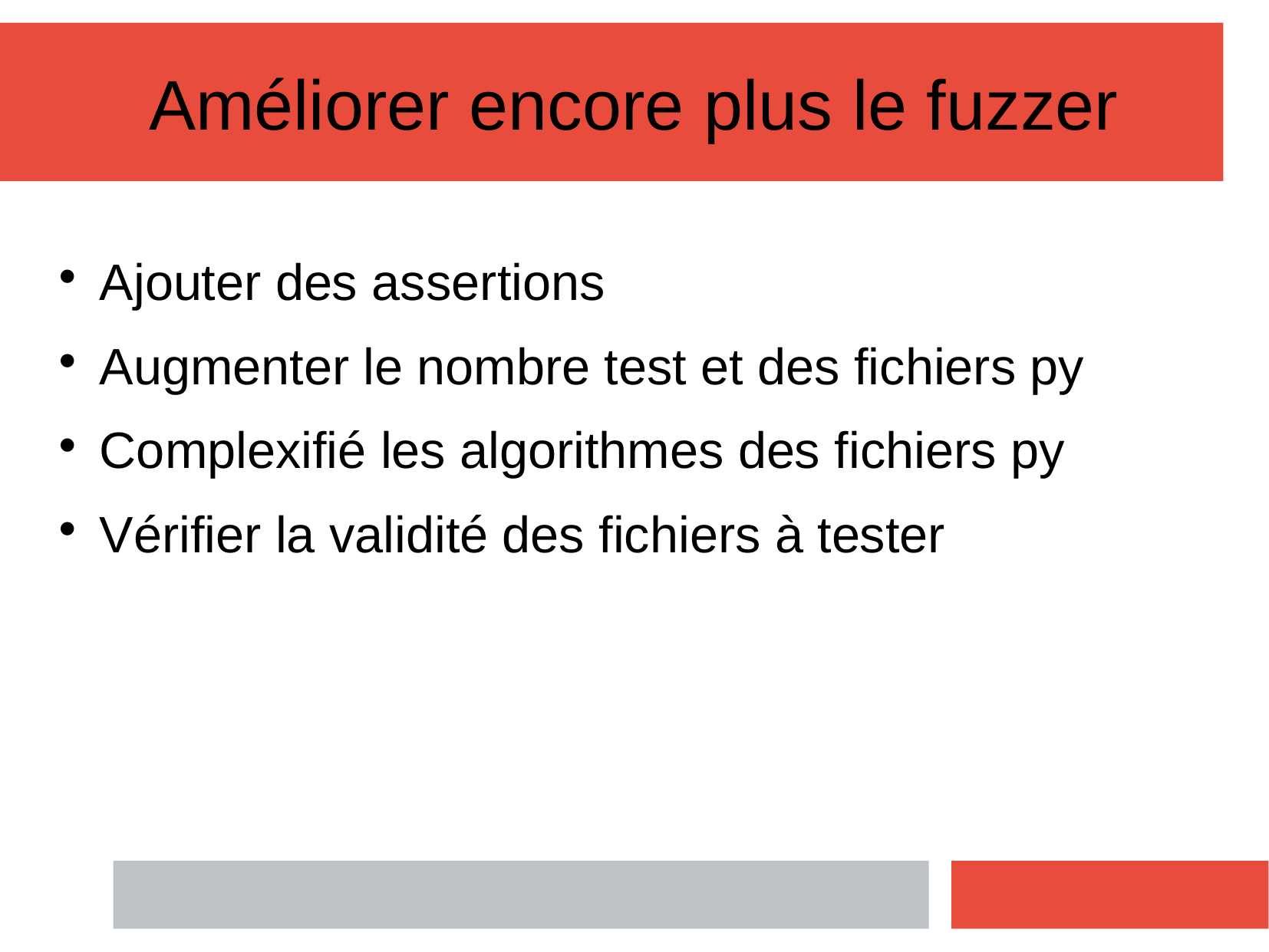

Améliorer encore plus le fuzzer
Ajouter des assertions
Augmenter le nombre test et des fichiers py
Complexifié les algorithmes des fichiers py
Vérifier la validité des fichiers à tester